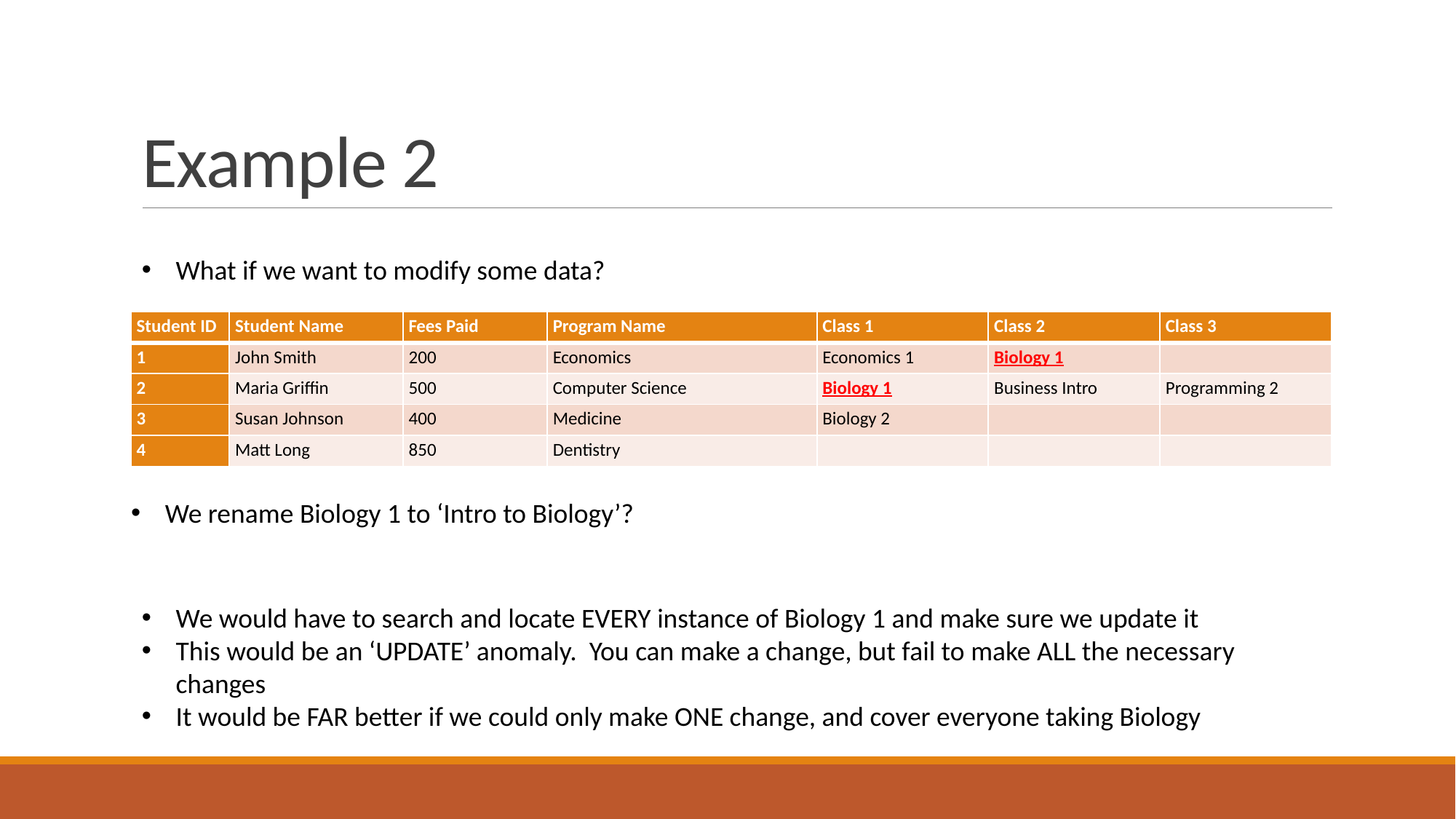

# Example 2
What if we want to modify some data?
| Student ID | Student Name | Fees Paid | Program Name | Class 1 | Class 2 | Class 3 |
| --- | --- | --- | --- | --- | --- | --- |
| 1 | John Smith | 200 | Economics | Economics 1 | Biology 1 |  |
| 2 | Maria Griffin | 500 | Computer Science | Biology 1 | Business Intro | Programming 2 |
| 3 | Susan Johnson | 400 | Medicine | Biology 2 |  |  |
| 4 | Matt Long | 850 | Dentistry |  |  |  |
We rename Biology 1 to ‘Intro to Biology’?

We would have to search and locate EVERY instance of Biology 1 and make sure we update it
This would be an ‘UPDATE’ anomaly.  You can make a change, but fail to make ALL the necessary changes
It would be FAR better if we could only make ONE change, and cover everyone taking Biology